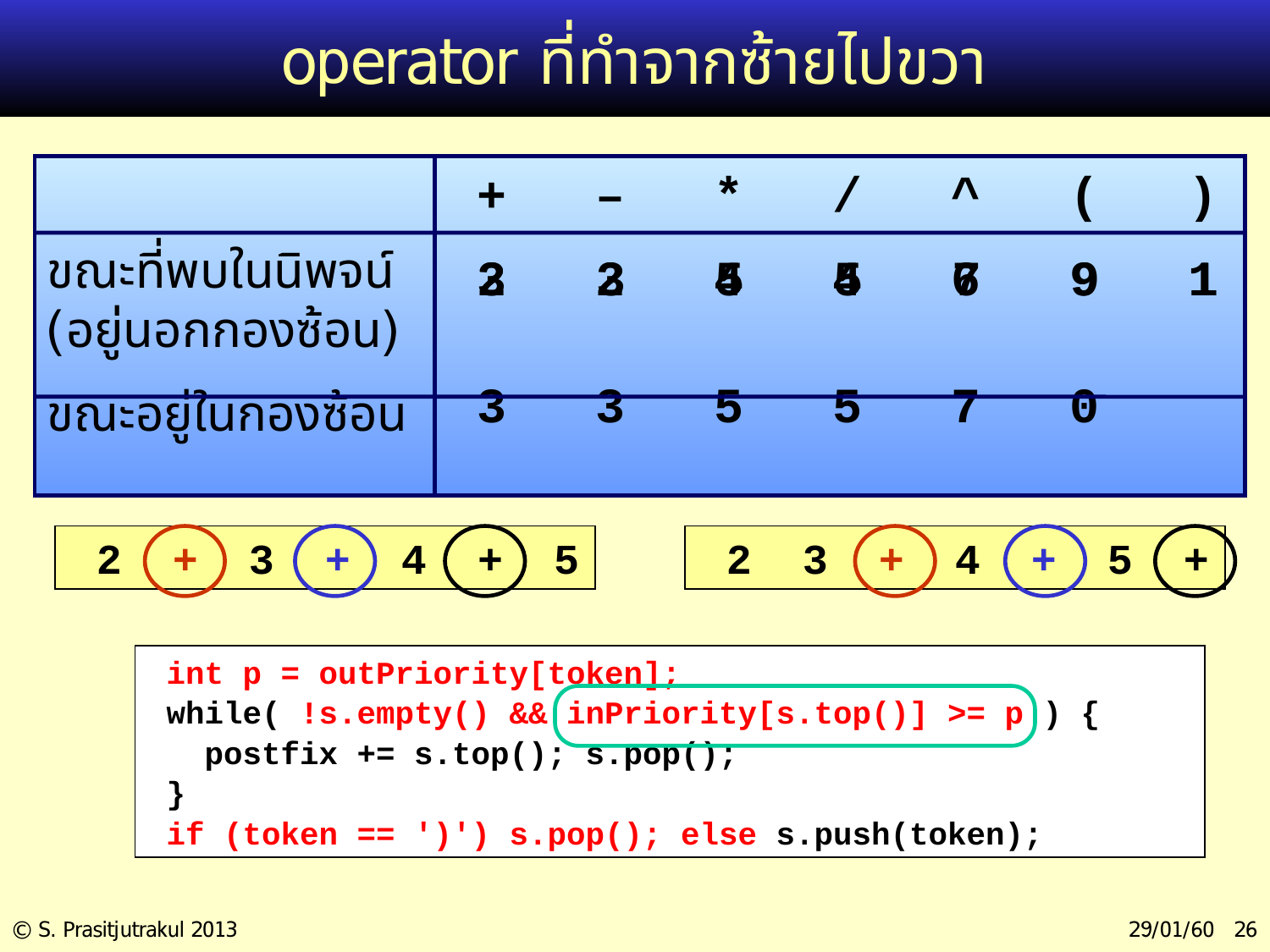

# operator ที่ทำจากซ้ายไปขวา

+   –   *   /   ^   (   )

3   3   5   5   7   0
ขณะที่พบในนิพจน์
(อยู่นอกกองซ้อน)
ขณะอยู่ในกองซ้อน

3   3   5   5   7   9   1
2   2   4   4   6   9   1
 2  +  3  +  4  +  5

 2  3  +  4  +  5  +
 int p = outPriority[token];
 while( !s.empty() && inPriority[s.top()] >= p ) {
   postfix += s.top(); s.pop();
 }
 if (token == ')') s.pop(); else s.push(token);